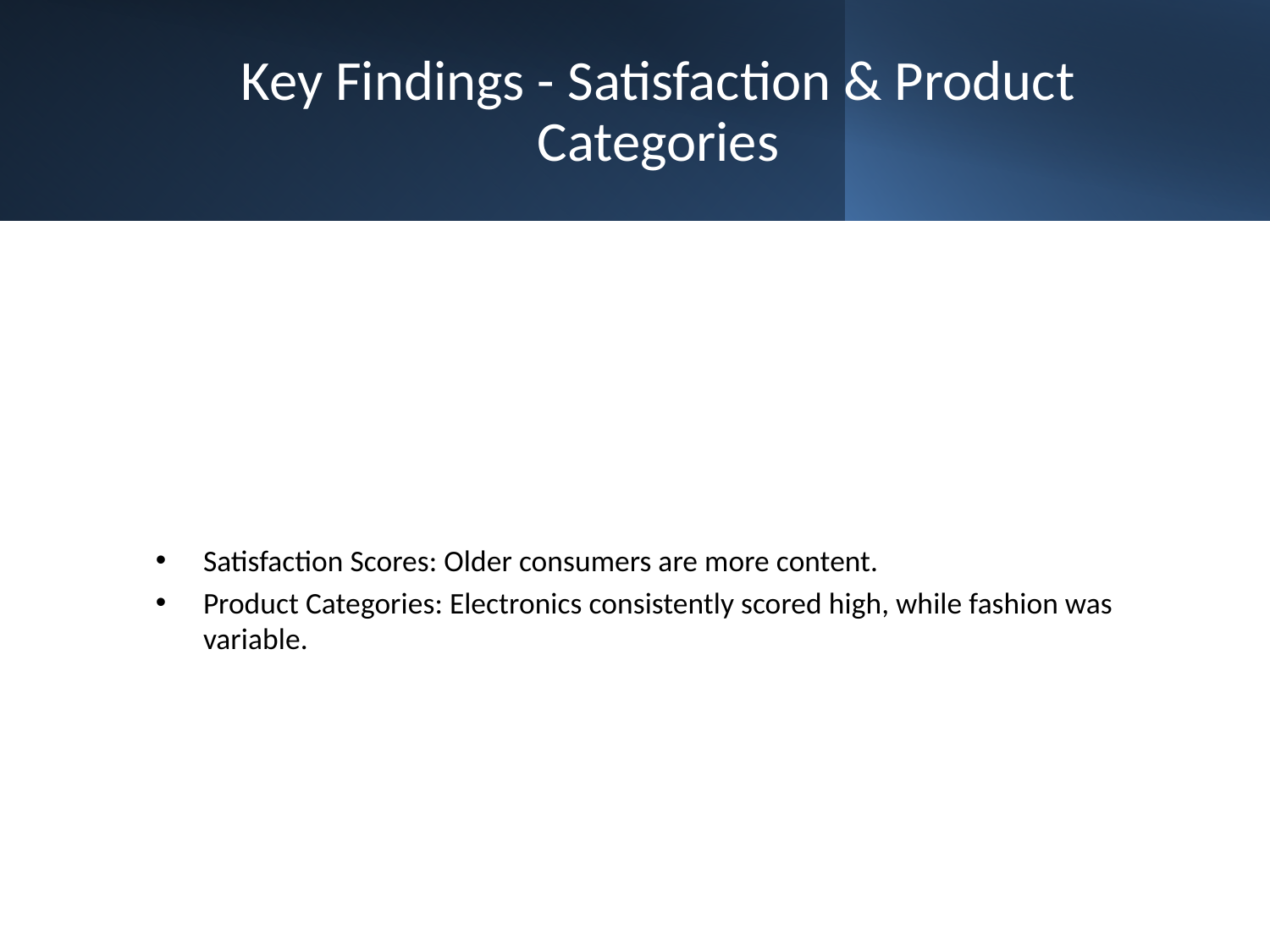

# Key Findings - Satisfaction & Product Categories

Satisfaction Scores: Older consumers are more content.
Product Categories: Electronics consistently scored high, while fashion was variable.